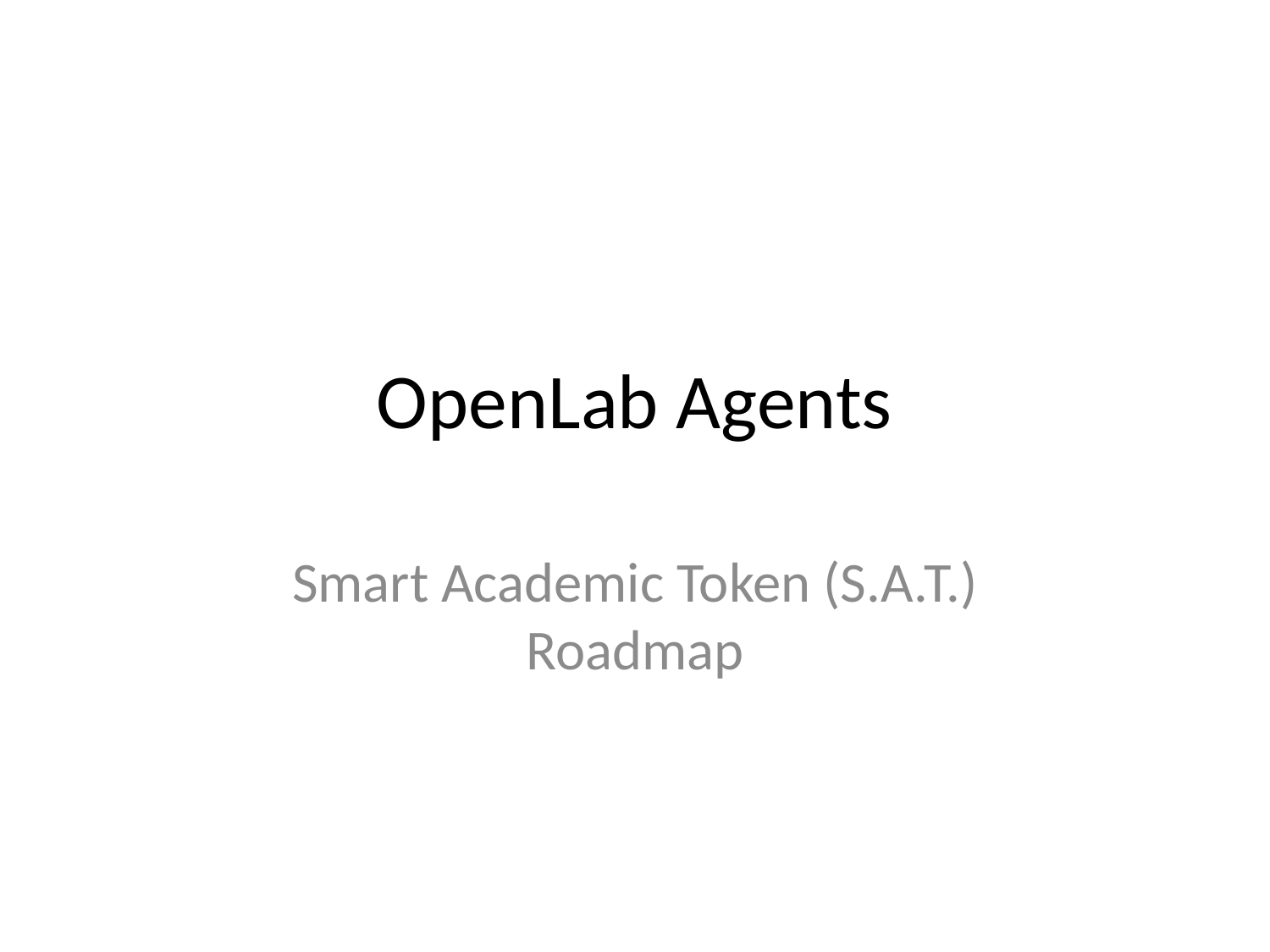

# OpenLab Agents
Smart Academic Token (S.A.T.) Roadmap